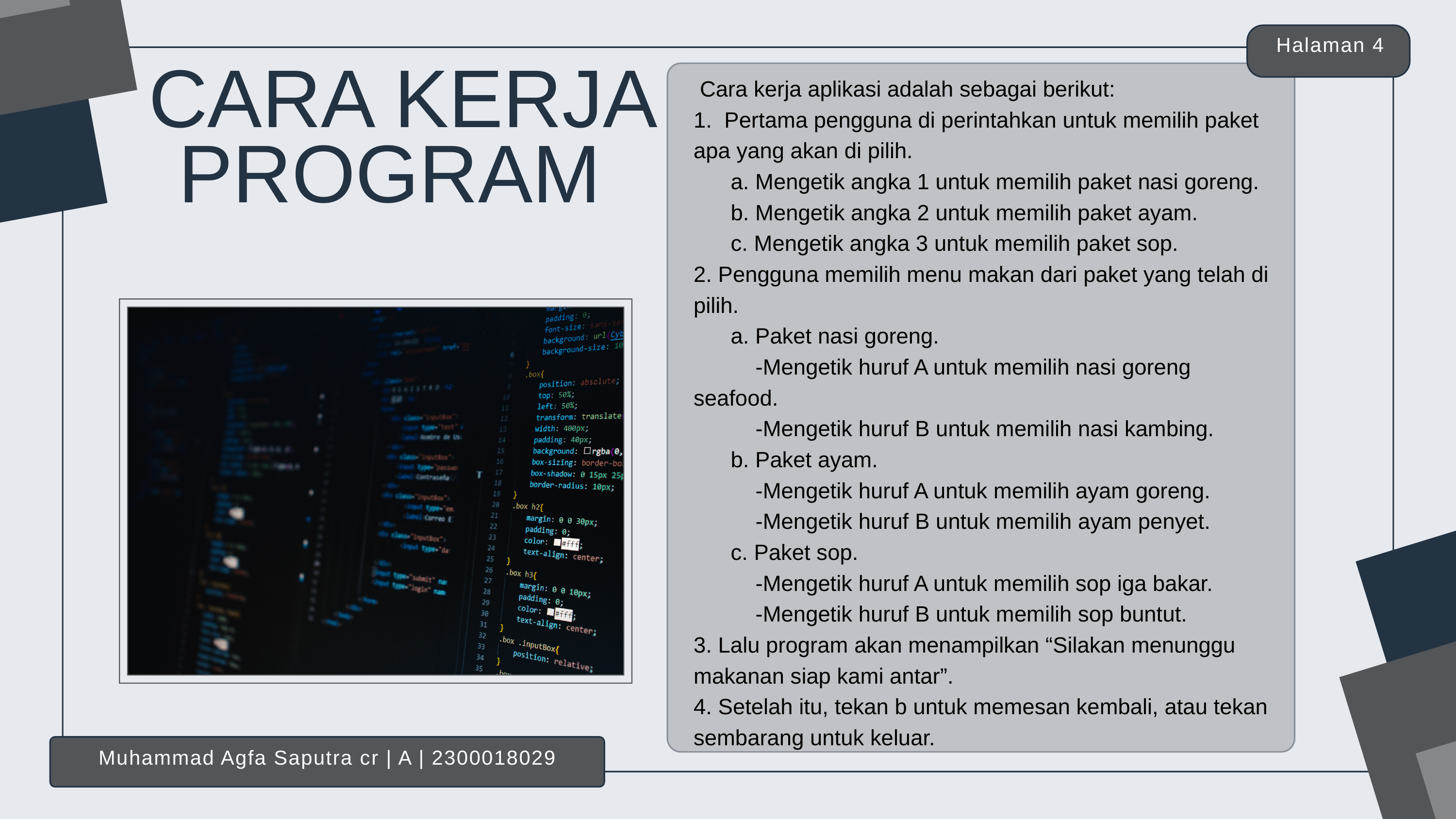

Halaman 4

 Cara kerja aplikasi adalah sebagai berikut:
1.  Pertama pengguna di perintahkan untuk memilih paket apa yang akan di pilih.
      a. Mengetik angka 1 untuk memilih paket nasi goreng.
      b. Mengetik angka 2 untuk memilih paket ayam.
      c. Mengetik angka 3 untuk memilih paket sop.
2. Pengguna memilih menu makan dari paket yang telah di pilih.
      a. Paket nasi goreng.
          -Mengetik huruf A untuk memilih nasi goreng seafood.
          -Mengetik huruf B untuk memilih nasi kambing.
      b. Paket ayam.
          -Mengetik huruf A untuk memilih ayam goreng.
          -Mengetik huruf B untuk memilih ayam penyet.
      c. Paket sop.
          -Mengetik huruf A untuk memilih sop iga bakar.
          -Mengetik huruf B untuk memilih sop buntut.
3. Lalu program akan menampilkan “Silakan menunggu makanan siap kami antar”.
4. Setelah itu, tekan b untuk memesan kembali, atau tekan sembarang untuk keluar.

CARA KERJA PROGRAM

Muhammad Agfa Saputra cr | A | 2300018029